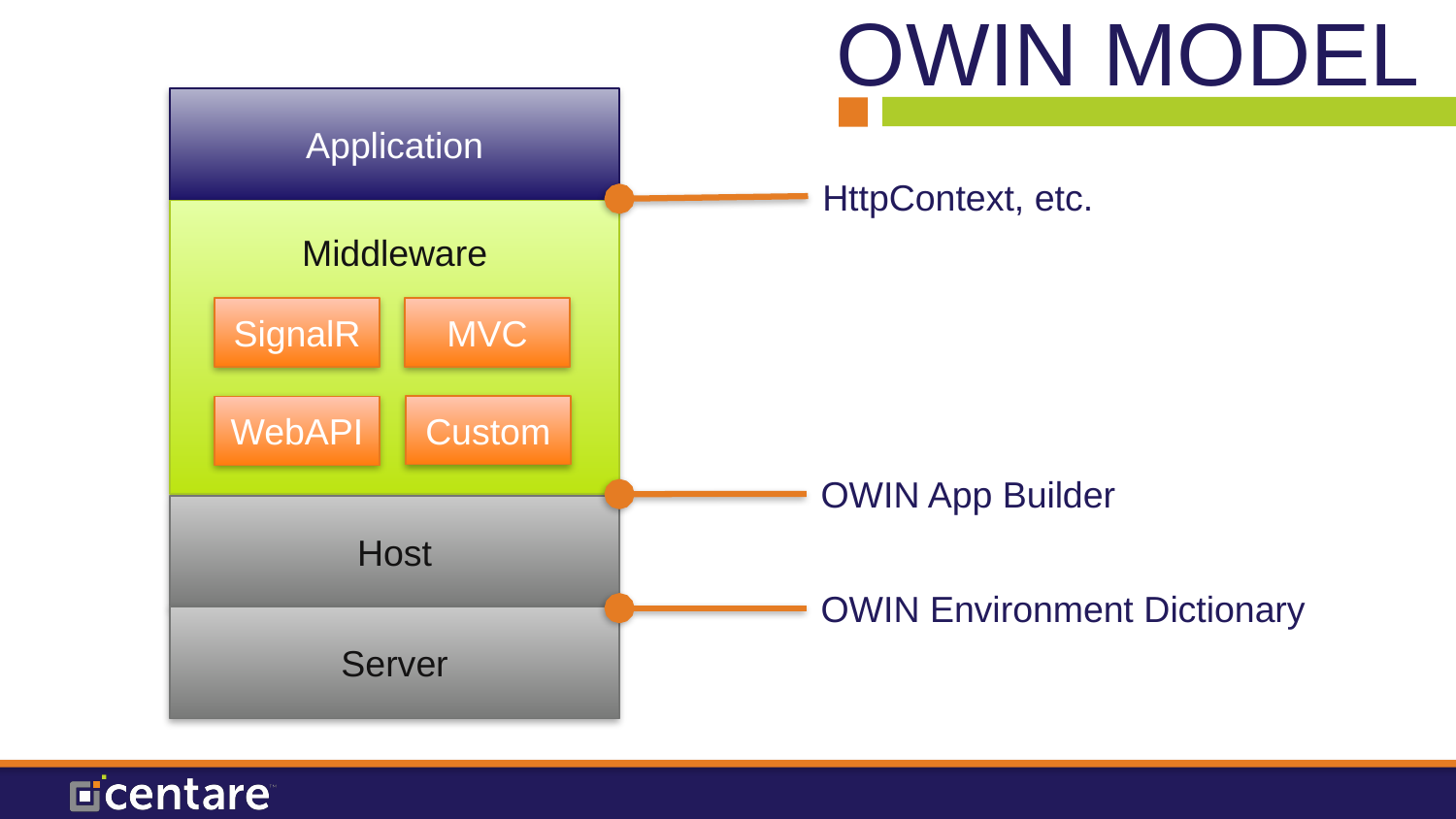

# OWIN MODEL
Application
HttpContext, etc.
Middleware
SignalR
MVC
Custom
WebAPI
OWIN App Builder
OWIN Environment Dictionary
Host
Server